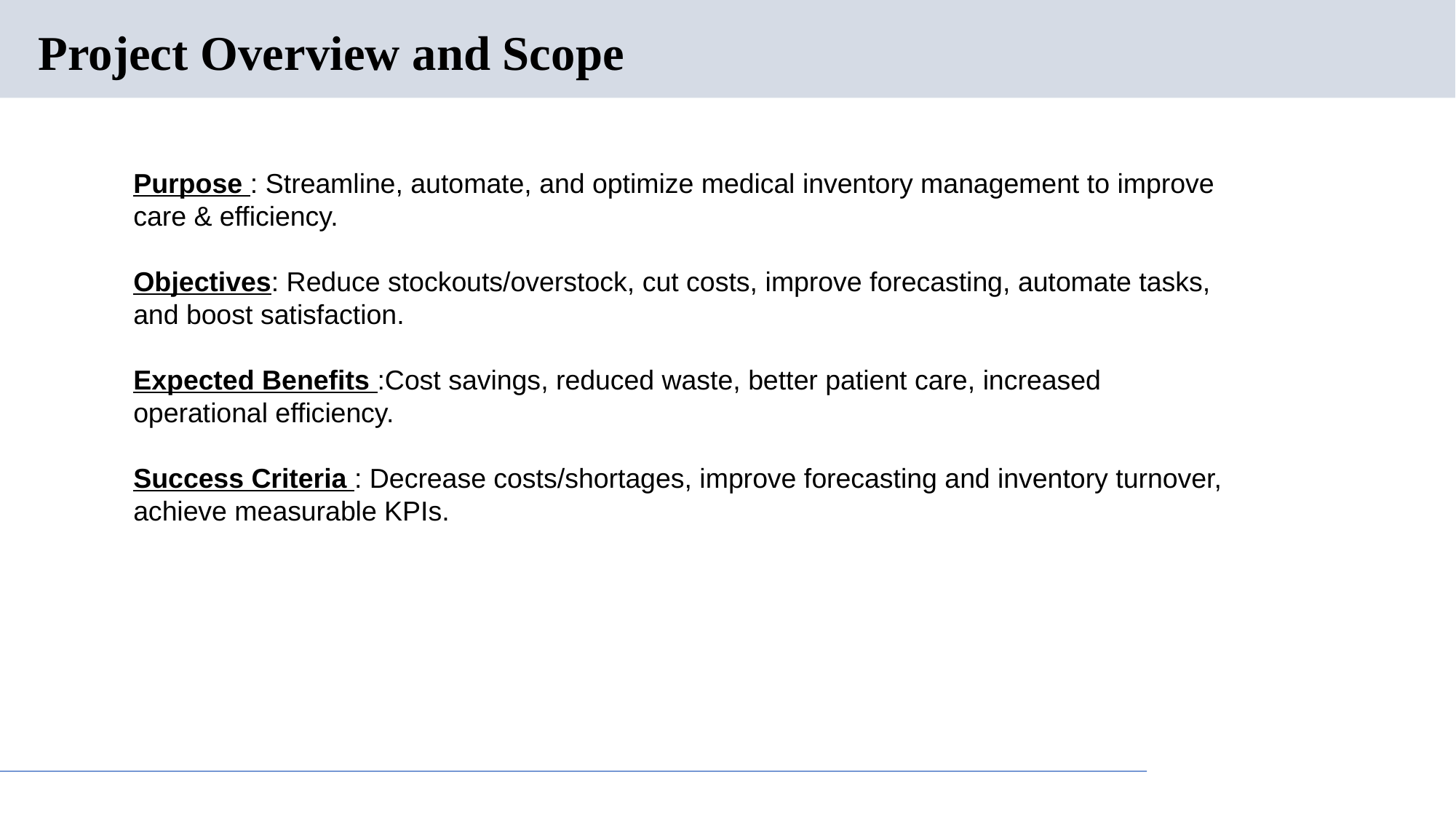

# Project Overview and Scope

Purpose : Streamline, automate, and optimize medical inventory management to improve care & efficiency.

Objectives: Reduce stockouts/overstock, cut costs, improve forecasting, automate tasks, and boost satisfaction.

Expected Benefits :Cost savings, reduced waste, better patient care, increased operational efficiency.

Success Criteria : Decrease costs/shortages, improve forecasting and inventory turnover, achieve measurable KPIs.